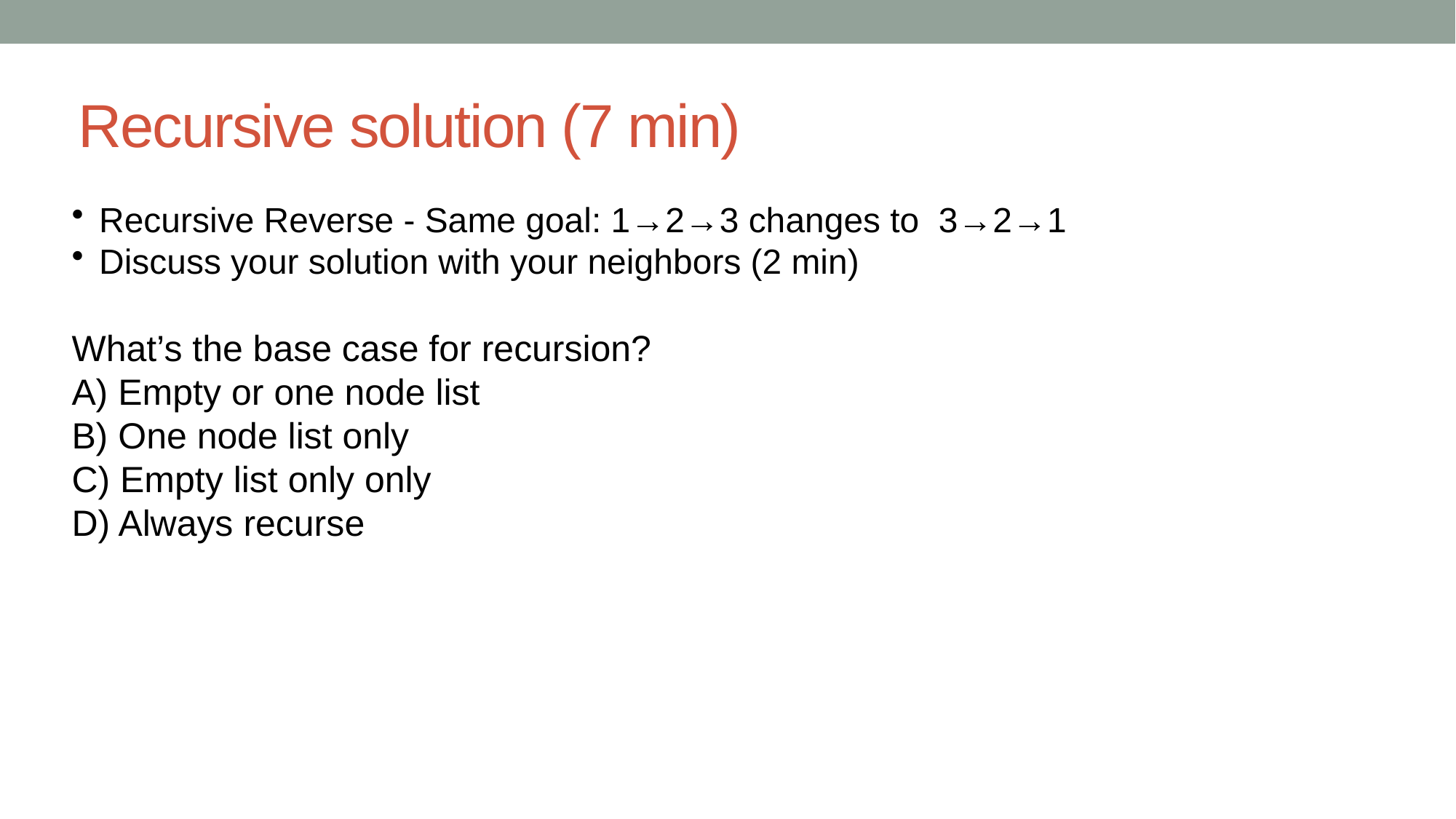

20
# Recursive solution (7 min)
Recursive Reverse - Same goal: 1→2→3 changes to  3→2→1
Discuss your solution with your neighbors (2 min)

What’s the base case for recursion?
A) Empty or one node list
B) One node list only
C) Empty list only only
D) Always recurse